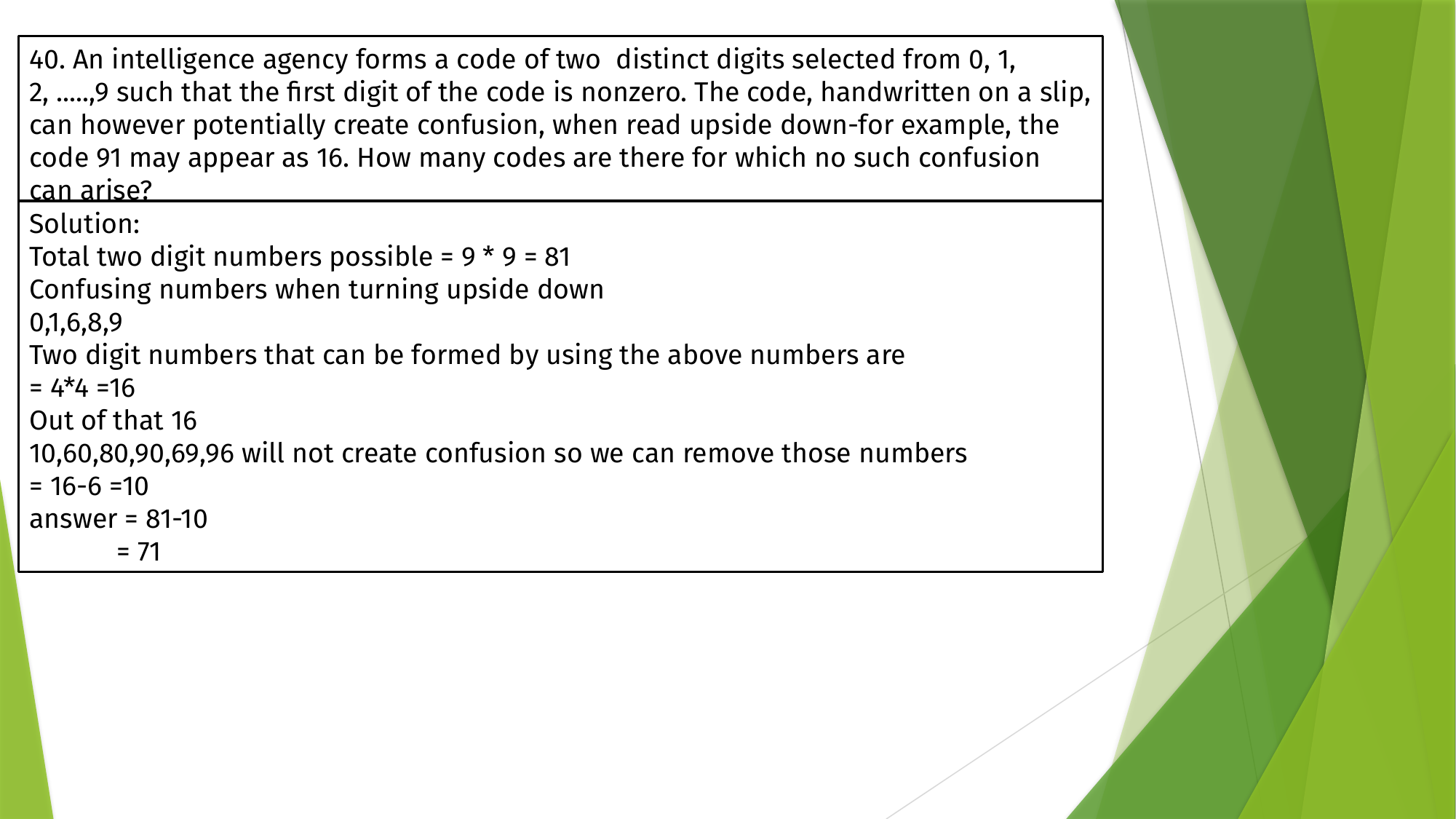

40. An intelligence agency forms a code of two  distinct digits selected from 0, 1, 2, .....,9 such that the first digit of the code is nonzero. The code, handwritten on a slip, can however potentially create confusion, when read upside down-for example, the code 91 may appear as 16. How many codes are there for which no such confusion can arise?
Solution:
Total two digit numbers possible = 9 * 9 = 81
Confusing numbers when turning upside down
0,1,6,8,9
Two digit numbers that can be formed by using the above numbers are
= 4*4 =16
Out of that 16
10,60,80,90,69,96 will not create confusion so we can remove those numbers
= 16-6 =10
answer = 81-10
            = 71